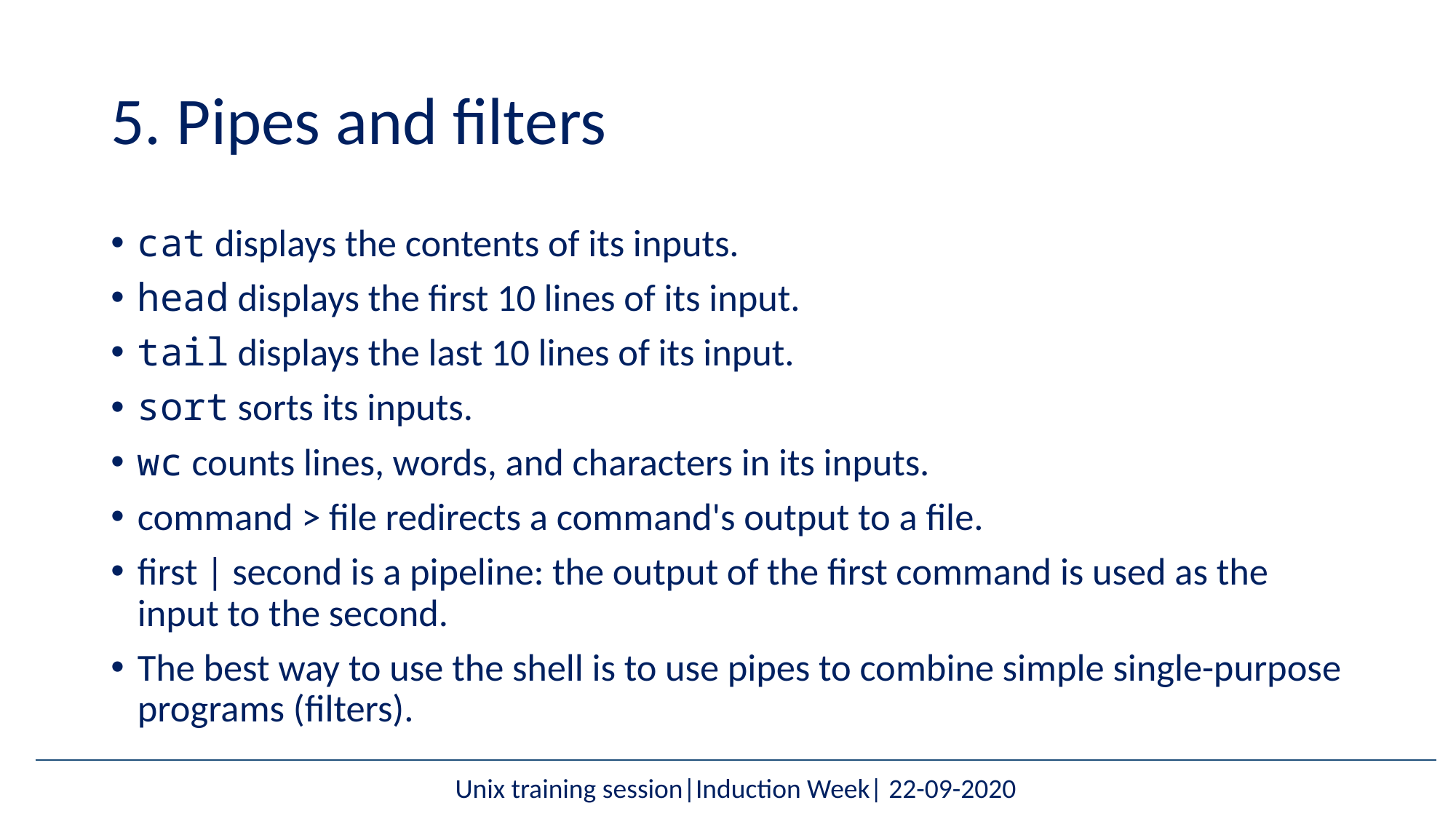

# 5. Pipes and filters
cat displays the contents of its inputs.
head displays the first 10 lines of its input.
tail displays the last 10 lines of its input.
sort sorts its inputs.
wc counts lines, words, and characters in its inputs.
command > file redirects a command's output to a file.
first | second is a pipeline: the output of the first command is used as the input to the second.
The best way to use the shell is to use pipes to combine simple single-purpose programs (filters).
Unix training session|Induction Week| 22-09-2020